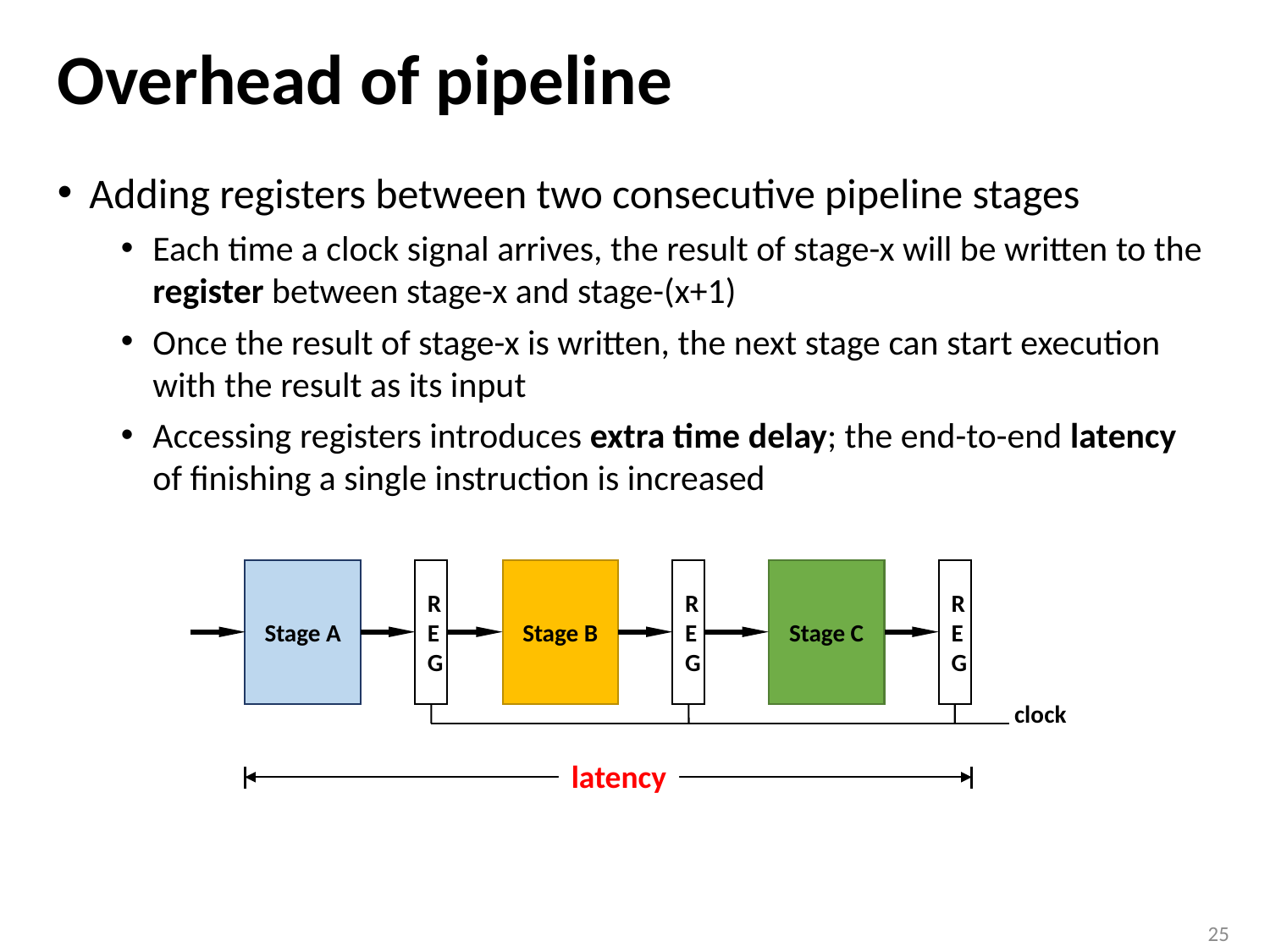

# Overhead of pipeline
Adding registers between two consecutive pipeline stages
Each time a clock signal arrives, the result of stage-x will be written to the register between stage-x and stage-(x+1)
Once the result of stage-x is written, the next stage can start execution with the result as its input
Accessing registers introduces extra time delay; the end-to-end latency of finishing a single instruction is increased
R
E
G
R
E
G
R
E
G
Stage A
Stage B
Stage C
clock
latency
25